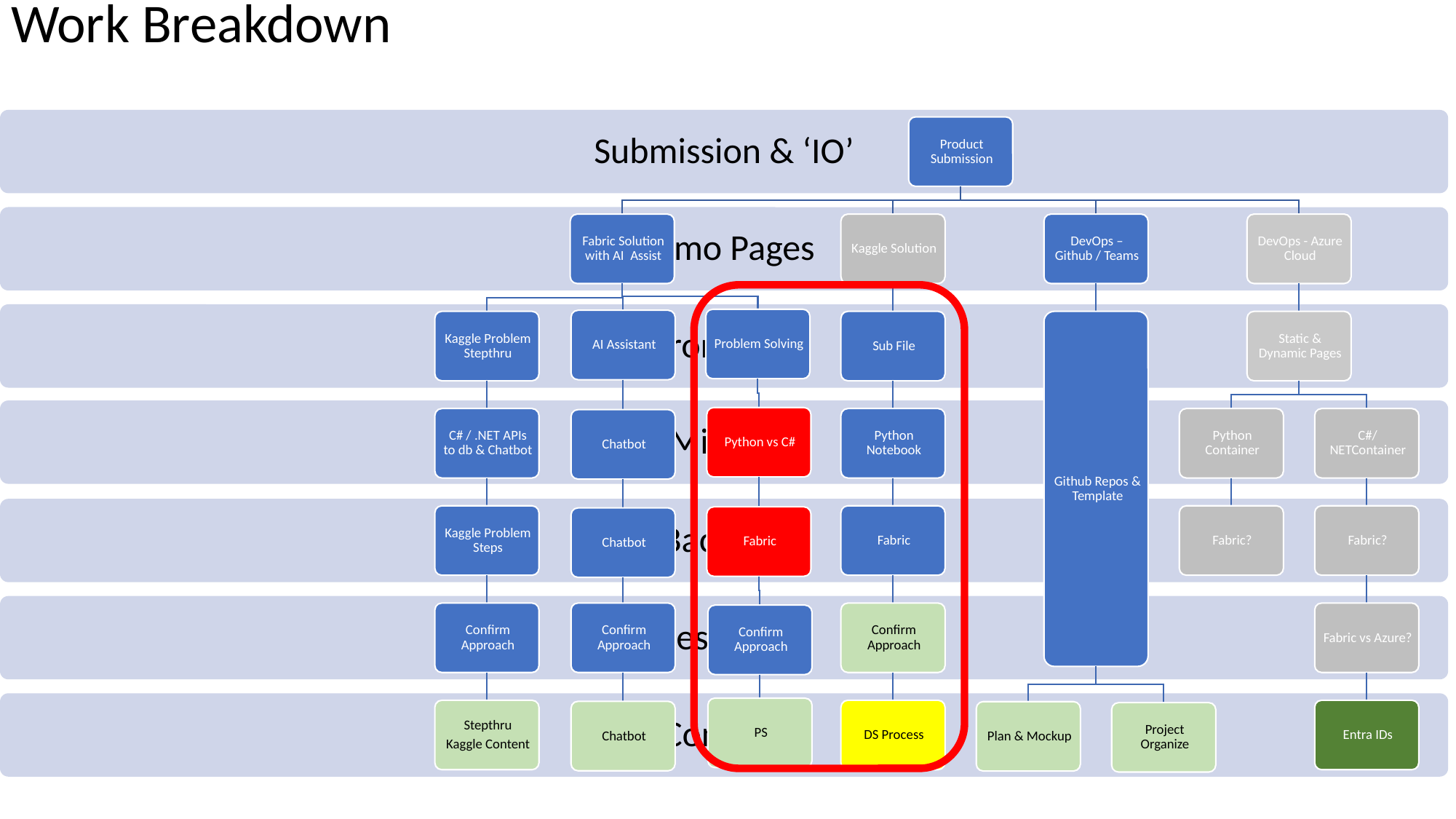

Concept
Research
Backend
Midtier
Front End
Demo Pages
Submission & ‘IO’
Product Submission
Fabric Solution with AI  Assist
Kaggle Problem Stepthru
C# / .NET APIs to db & Chatbot
Kaggle Problem Steps
Confirm Approach
Stepthru
Kaggle Content
Problem Solving
Python vs C#
Fabric
Confirm Approach
PS
AI Assistant
Chatbot
Chatbot
Confirm Approach
Chatbot
Kaggle Solution
Sub File
Python Notebook
Fabric
Confirm Approach
DS Process
DevOps – Github / Teams
Github Repos & Template
Plan & Mockup
Project Organize
DevOps - Azure Cloud
Static & Dynamic Pages
Python Container
Fabric?
C#/ NETContainer
Fabric?
Fabric vs Azure?
Entra IDs
# Work Breakdown